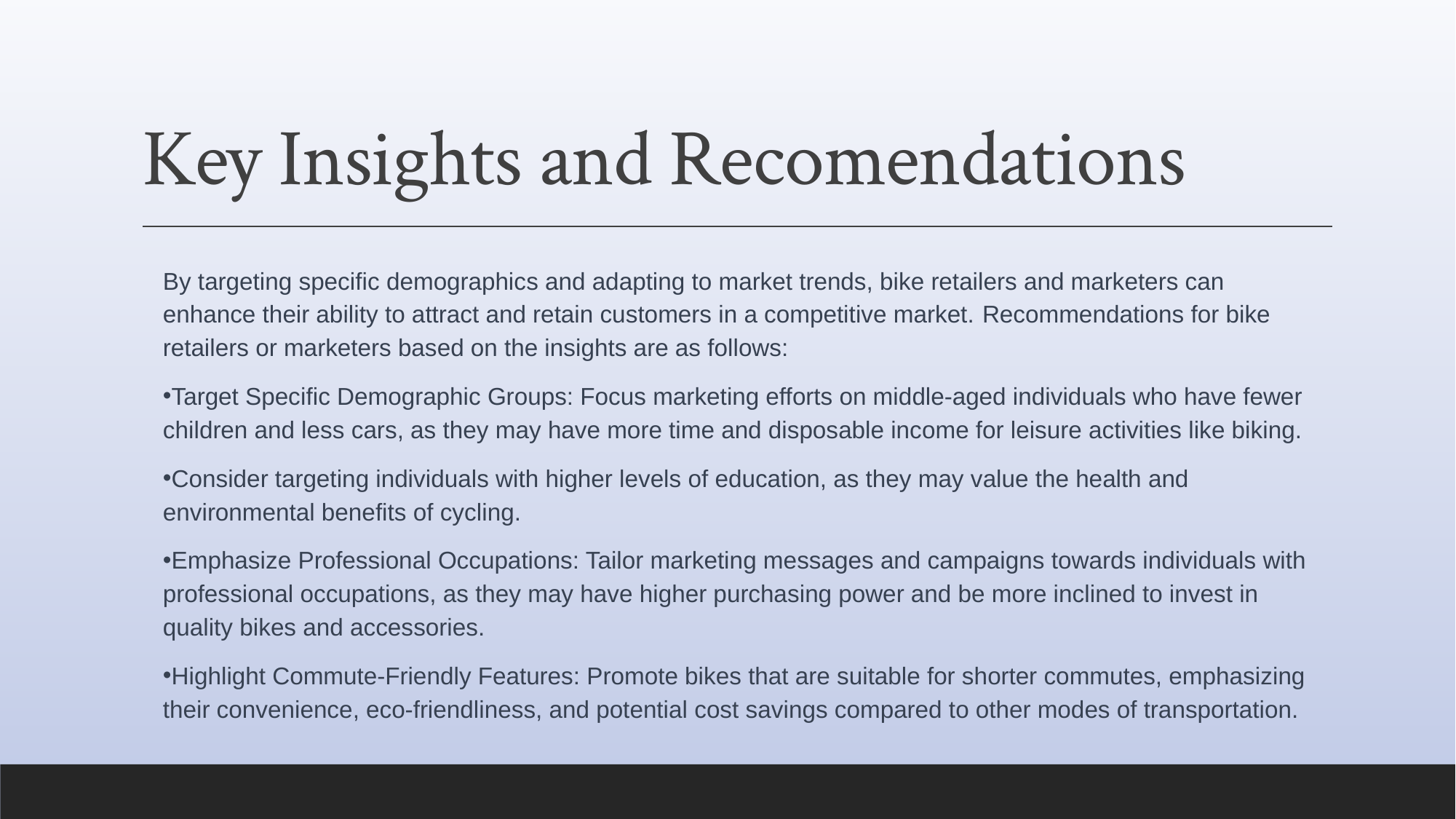

# Key Insights and Recomendations
By targeting specific demographics and adapting to market trends, bike retailers and marketers can enhance their ability to attract and retain customers in a competitive market. Recommendations for bike retailers or marketers based on the insights are as follows:
Target Specific Demographic Groups: Focus marketing efforts on middle-aged individuals who have fewer children and less cars, as they may have more time and disposable income for leisure activities like biking.
Consider targeting individuals with higher levels of education, as they may value the health and environmental benefits of cycling.
Emphasize Professional Occupations: Tailor marketing messages and campaigns towards individuals with professional occupations, as they may have higher purchasing power and be more inclined to invest in quality bikes and accessories.
Highlight Commute-Friendly Features: Promote bikes that are suitable for shorter commutes, emphasizing their convenience, eco-friendliness, and potential cost savings compared to other modes of transportation.